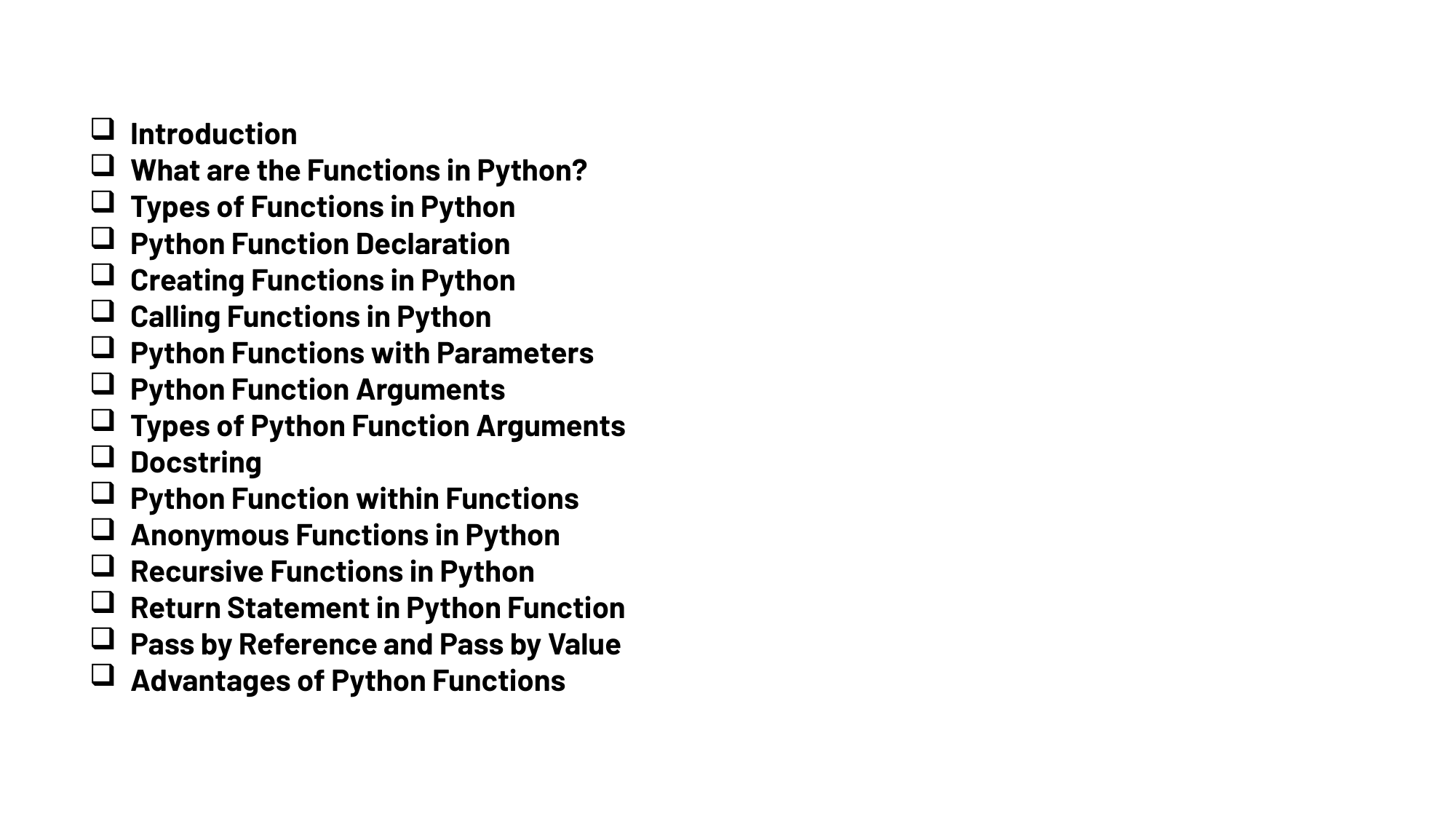

Introduction
What are the Functions in Python?
Types of Functions in Python
Python Function Declaration
Creating Functions in Python
Calling Functions in Python
Python Functions with Parameters
Python Function Arguments
Types of Python Function Arguments
Docstring
Python Function within Functions
Anonymous Functions in Python
Recursive Functions in Python
Return Statement in Python Function
Pass by Reference and Pass by Value
Advantages of Python Functions